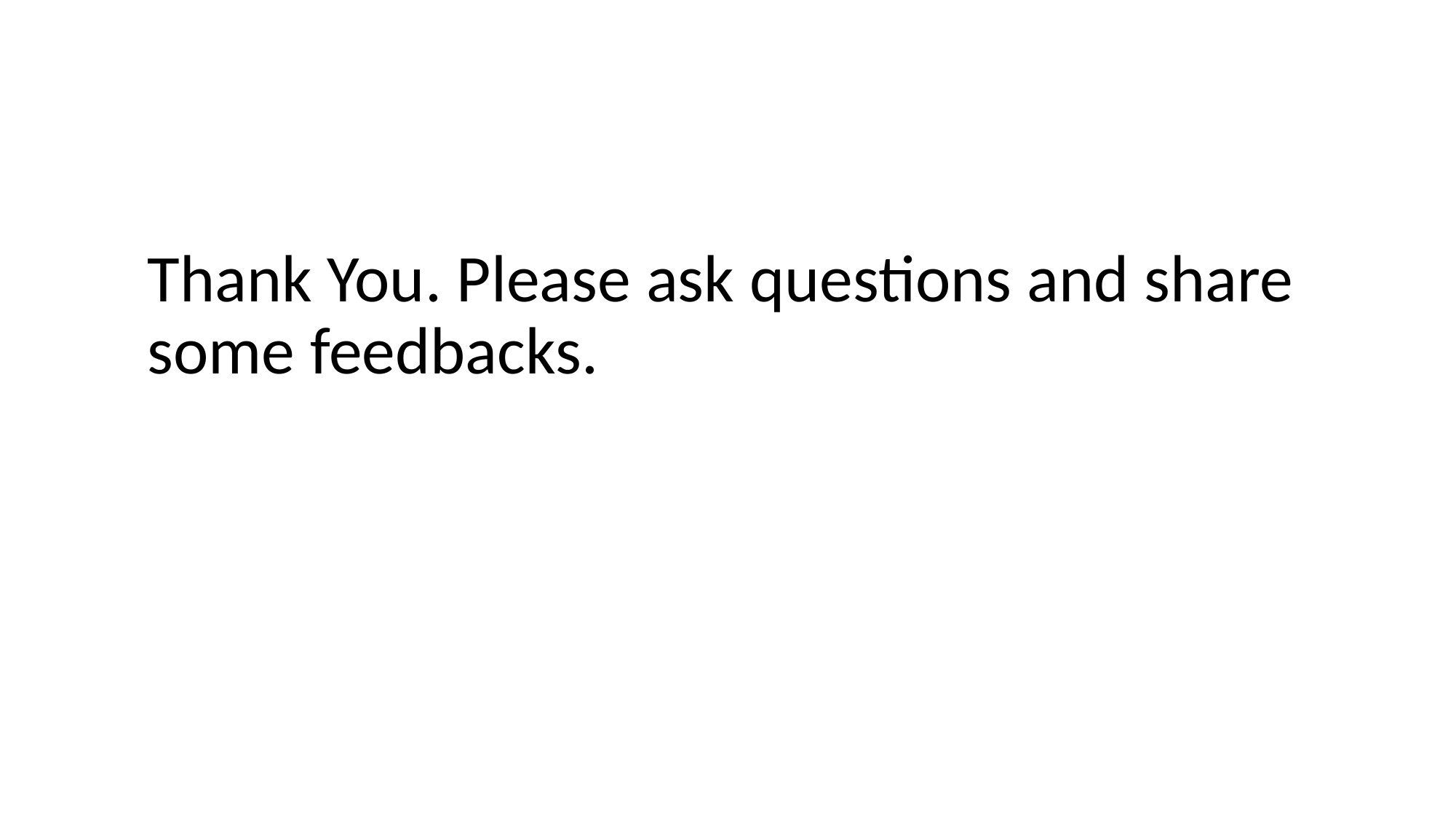

# Thank You. Please ask questions and share some feedbacks.